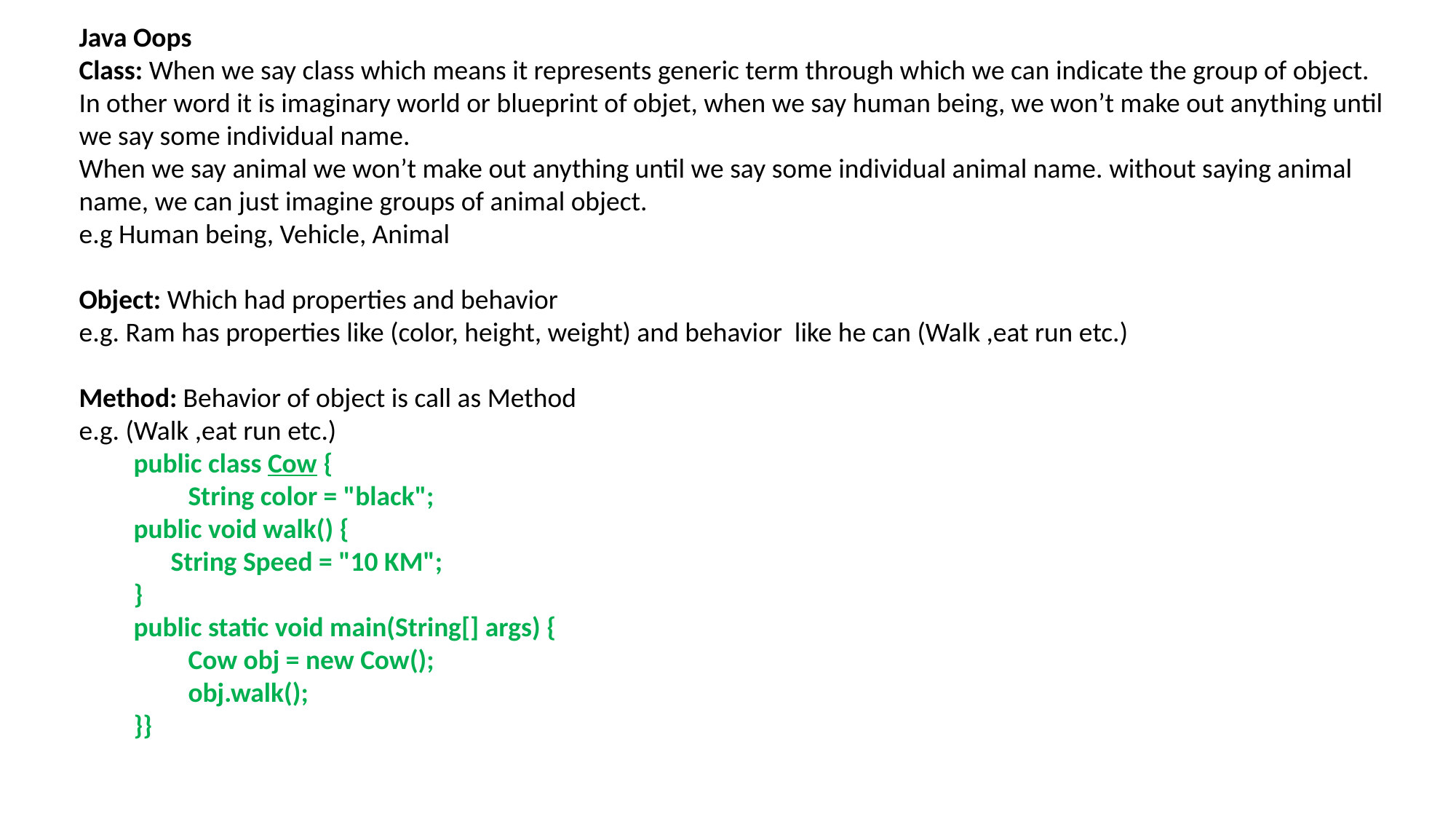

Java Oops
Class: When we say class which means it represents generic term through which we can indicate the group of object.
In other word it is imaginary world or blueprint of objet, when we say human being, we won’t make out anything until we say some individual name.
When we say animal we won’t make out anything until we say some individual animal name. without saying animal name, we can just imagine groups of animal object.
e.g Human being, Vehicle, Animal

Object: Which had properties and behavior
e.g. Ram has properties like (color, height, weight) and behavior  like he can (Walk ,eat run etc.)

Method: Behavior of object is call as Method
e.g. (Walk ,eat run etc.)
public class Cow {
String color = "black";
public void walk() {
      String Speed = "10 KM";
}
public static void main(String[] args) {
Cow obj = new Cow();
obj.walk();
}}